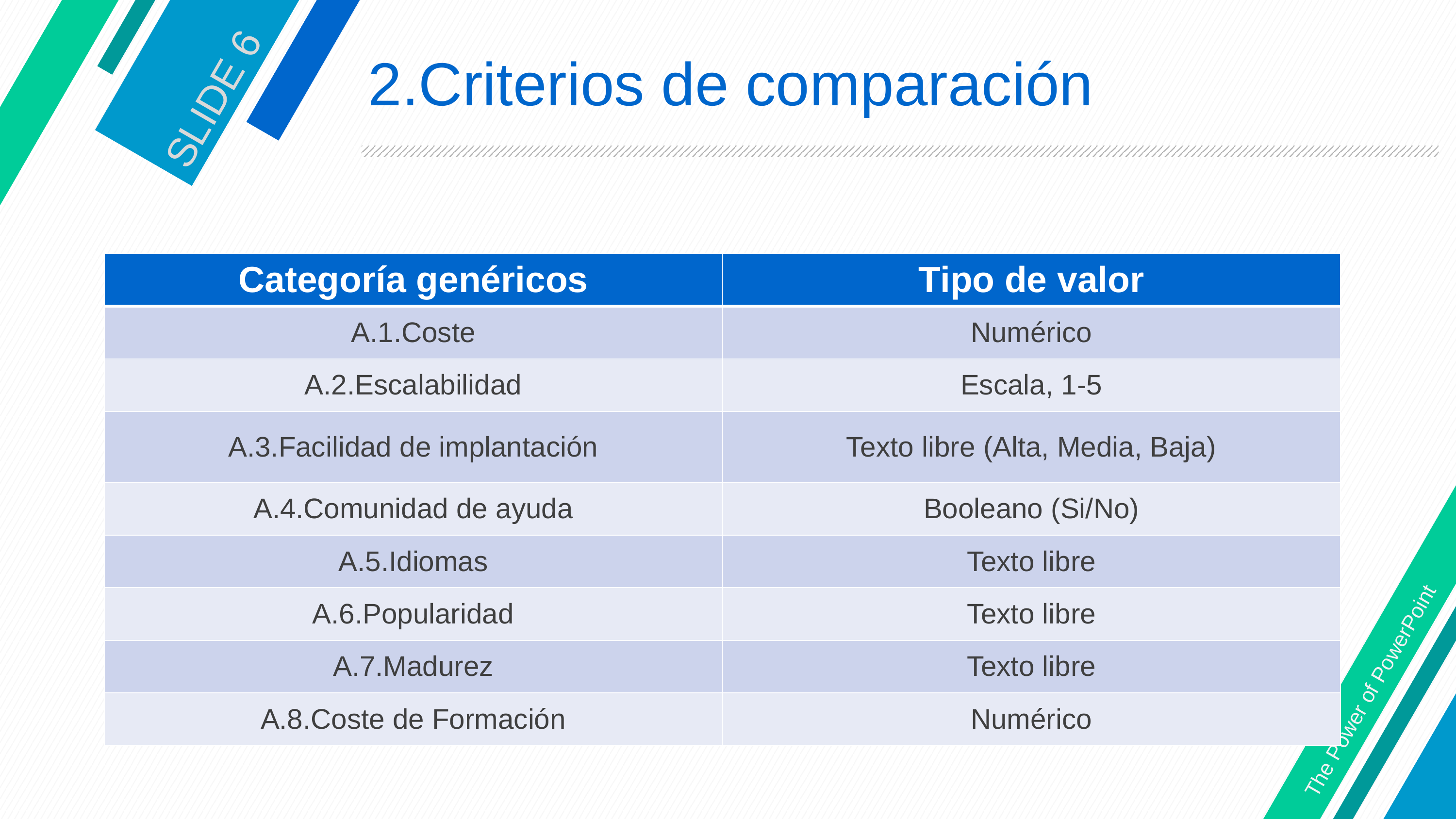

# 2.Criterios de comparación
SLIDE 6
| Categoría genéricos | Tipo de valor |
| --- | --- |
| A.1.Coste | Numérico |
| A.2.Escalabilidad | Escala, 1-5 |
| A.3.Facilidad de implantación | Texto libre (Alta, Media, Baja) |
| A.4.Comunidad de ayuda | Booleano (Si/No) |
| A.5.Idiomas | Texto libre |
| A.6.Popularidad | Texto libre |
| A.7.Madurez | Texto libre |
| A.8.Coste de Formación | Numérico |
The Power of PowerPoint